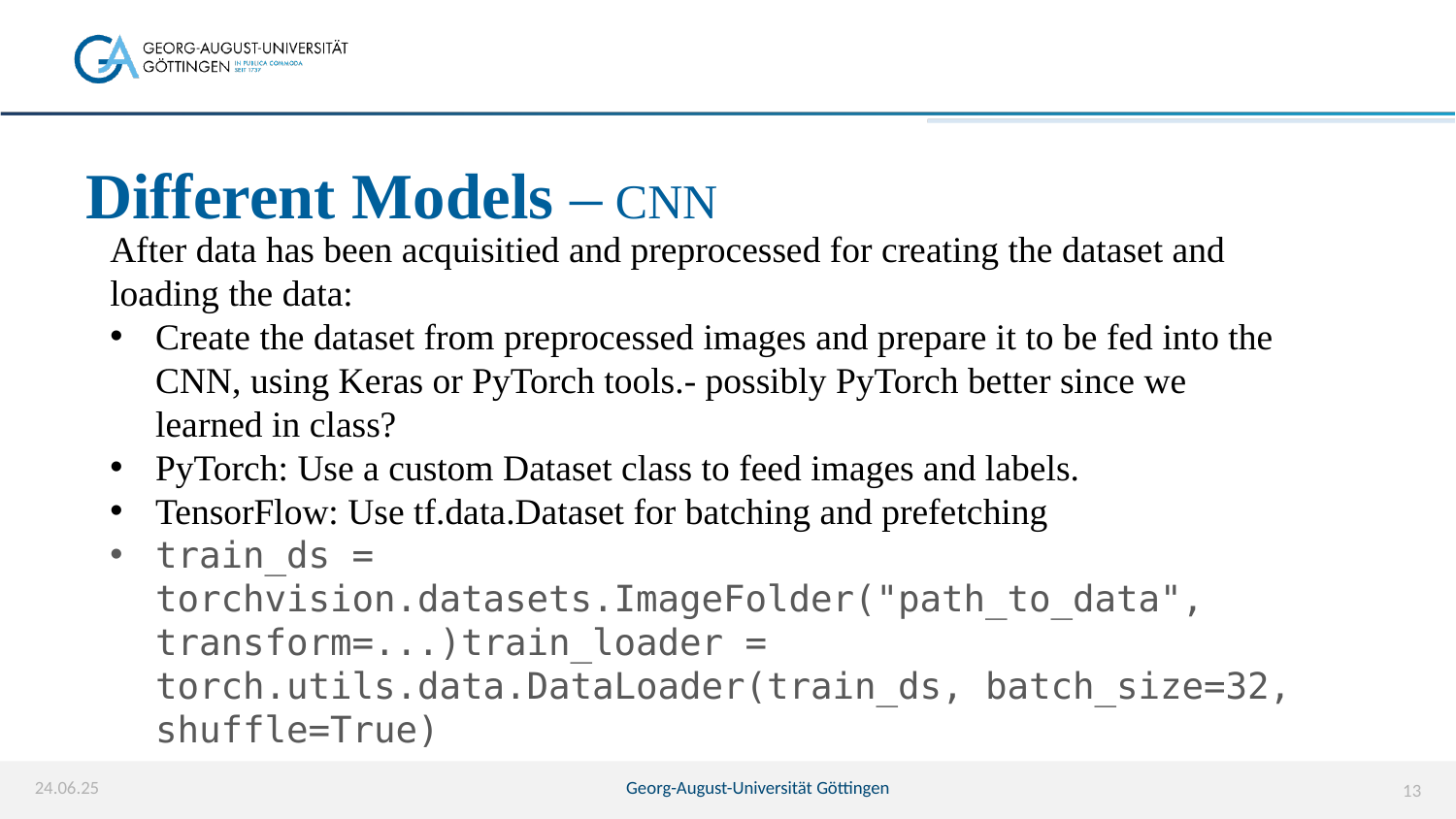

# Different Models – CNN
After data has been acquisitied and preprocessed for creating the dataset and loading the data:
Create the dataset from preprocessed images and prepare it to be fed into the CNN, using Keras or PyTorch tools.- possibly PyTorch better since we learned in class?
PyTorch: Use a custom Dataset class to feed images and labels.
TensorFlow: Use tf.data.Dataset for batching and prefetching
train_ds = torchvision.datasets.ImageFolder("path_to_data", transform=...)train_loader = torch.utils.data.DataLoader(train_ds, batch_size=32, shuffle=True)

24.06.25
Georg-August-Universität Göttingen
13